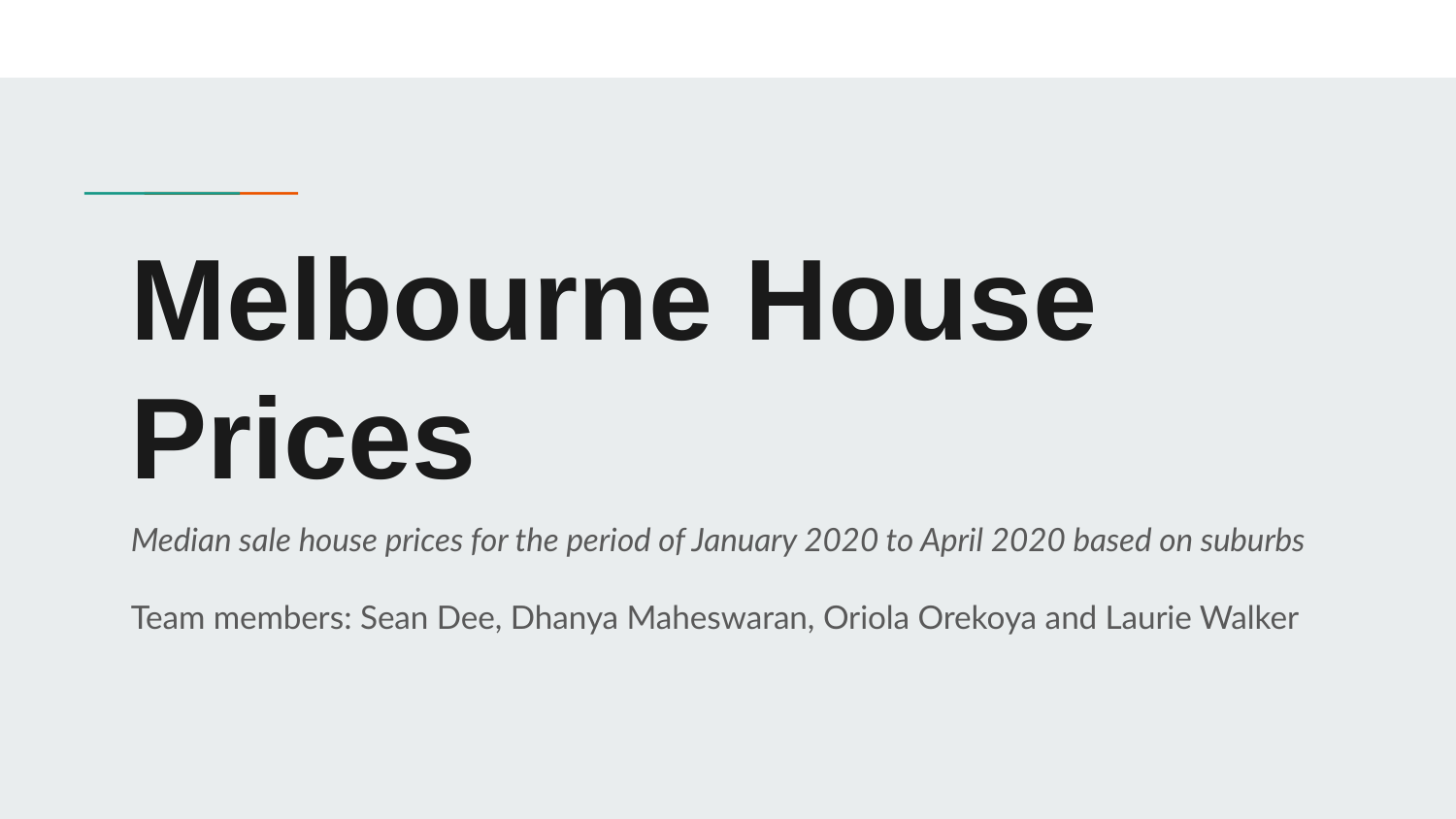

# Melbourne House Prices
Median sale house prices for the period of January 2020 to April 2020 based on suburbs

Team members: Sean Dee, Dhanya Maheswaran, Oriola Orekoya and Laurie Walker